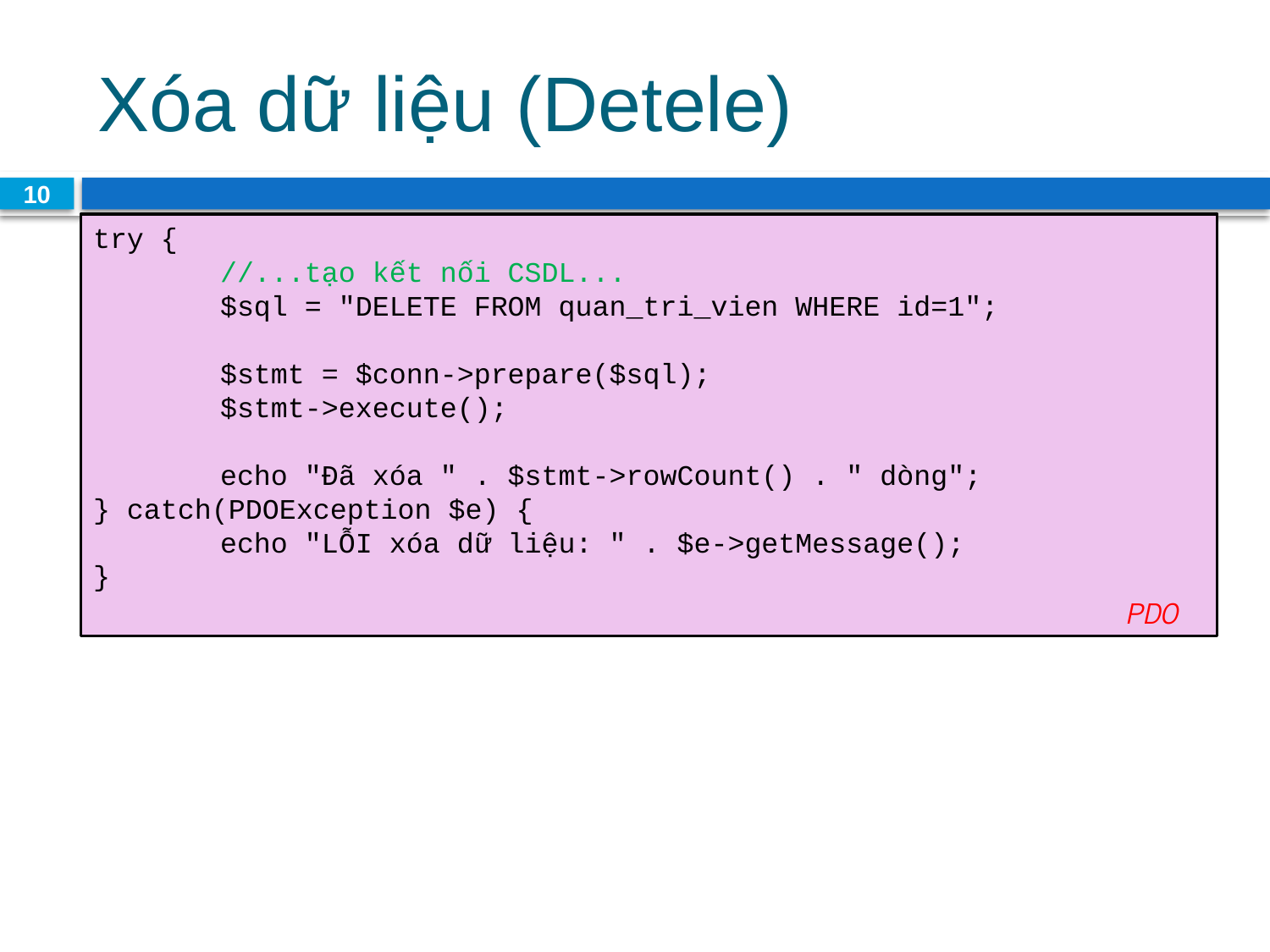

# Xóa dữ liệu (Detele)
10
try {
	//...tạo kết nối CSDL...
	$sql = "DELETE FROM quan_tri_vien WHERE id=1";

	$stmt = $conn->prepare($sql);
	$stmt->execute();

	echo "Đã xóa " . $stmt->rowCount() . " dòng";
} catch(PDOException $e) {
	echo "LỖI xóa dữ liệu: " . $e->getMessage();
}
				    	    			 PDO